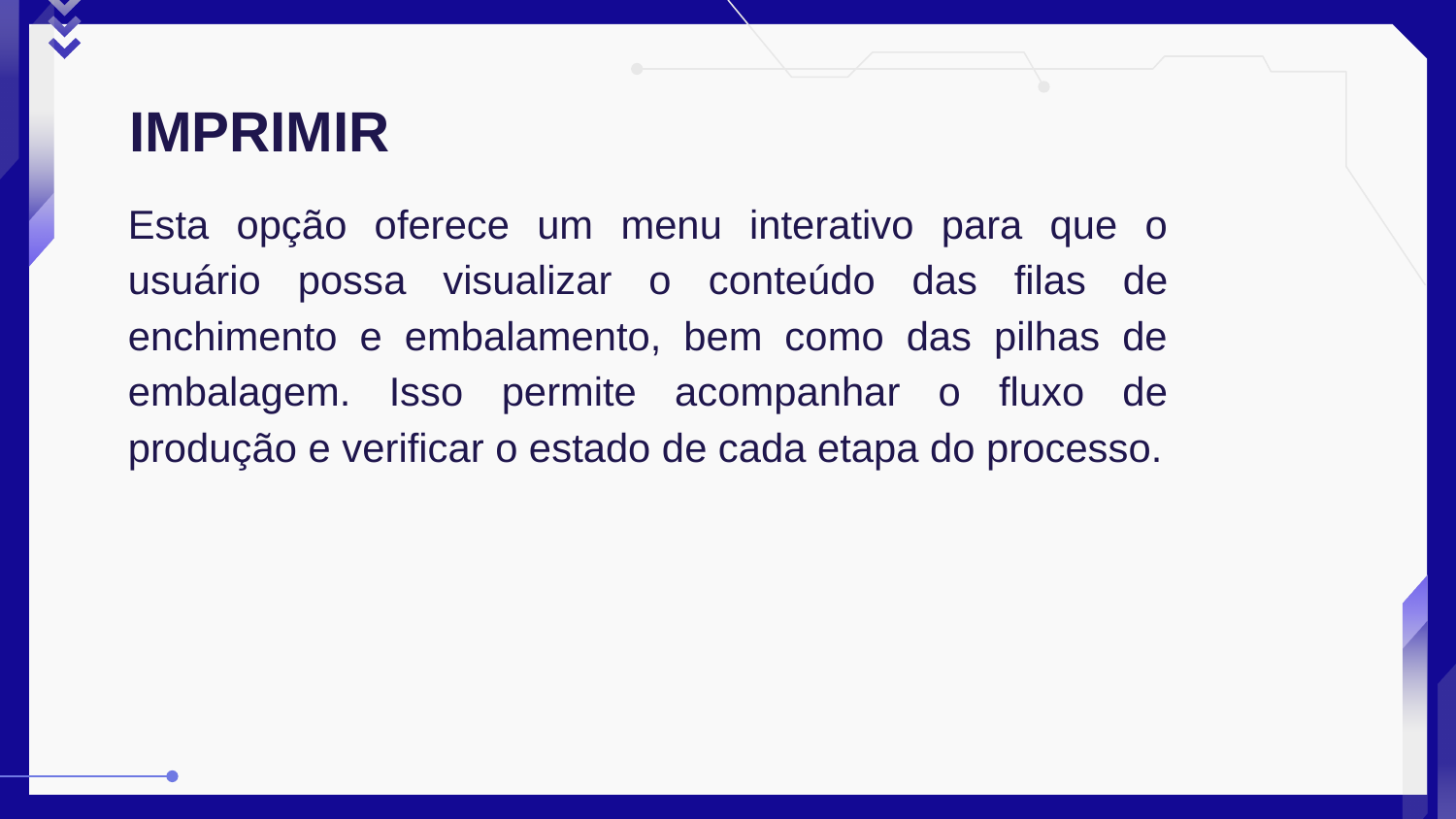

# IMPRIMIR
Esta opção oferece um menu interativo para que o usuário possa visualizar o conteúdo das filas de enchimento e embalamento, bem como das pilhas de embalagem. Isso permite acompanhar o fluxo de produção e verificar o estado de cada etapa do processo.